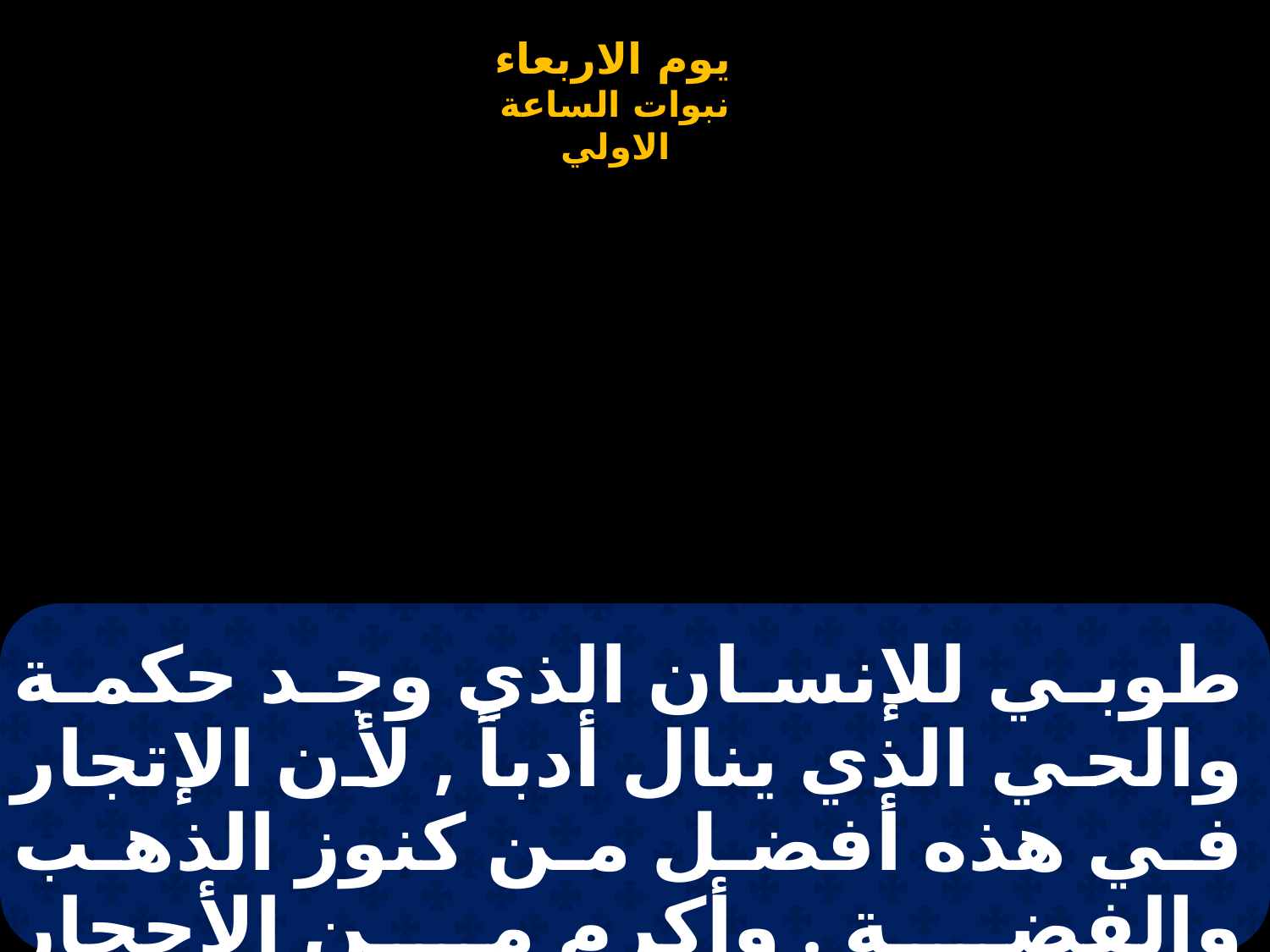

# طوبي للإنسان الذي وجد حكمة والحي الذي ينال أدباً , لأن الإتجار في هذه أفضل من كنوز الذهب والفضة . وأكرم من الأحجار الثمينة .